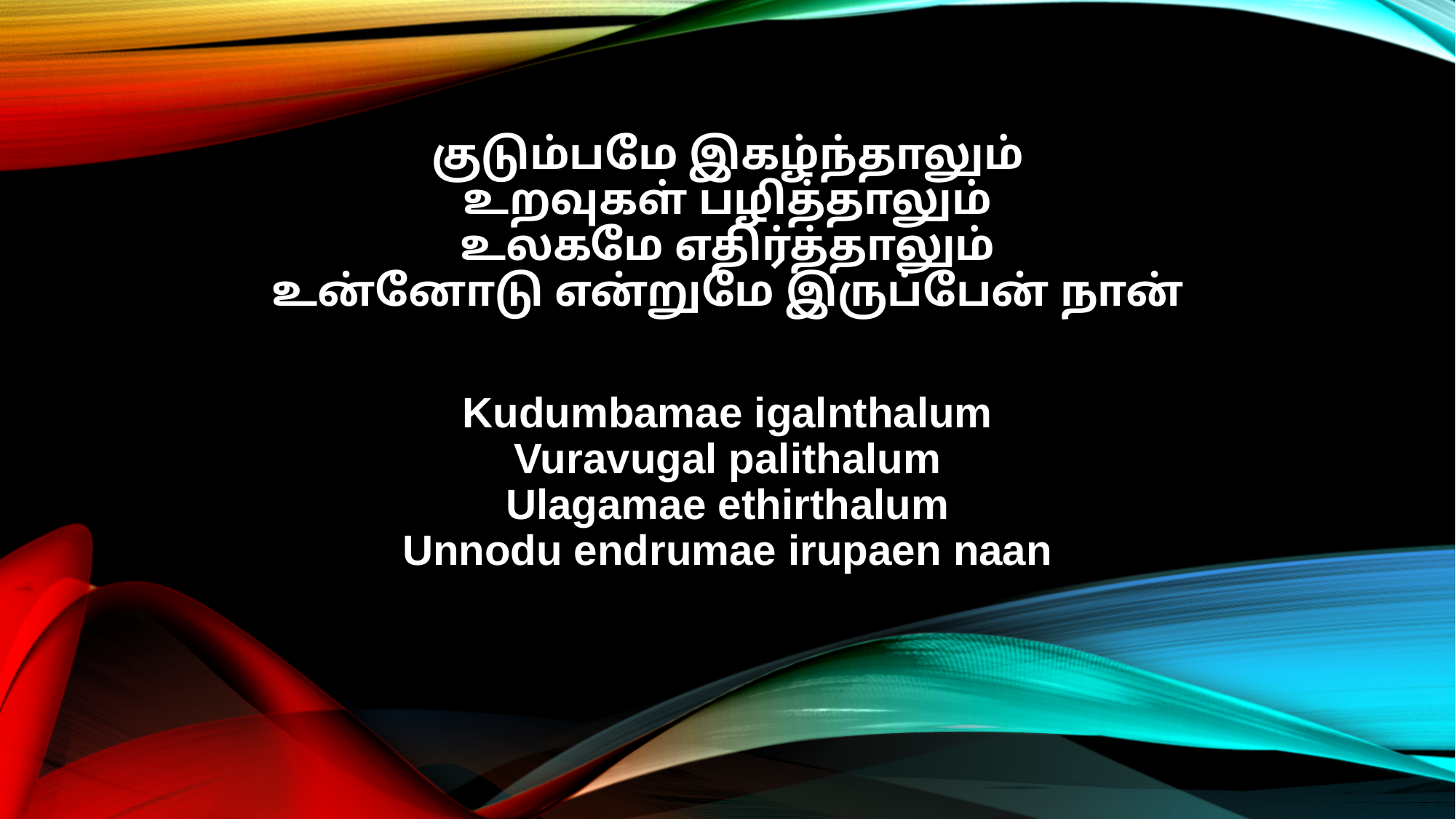

குடும்பமே இகழ்ந்தாலும்
உறவுகள் பழித்தாலும்
உலகமே எதிர்த்தாலும்
உன்னோடு என்றுமே இருப்பேன் நான்

Kudumbamae igalnthalum
Vuravugal palithalum
Ulagamae ethirthalum
Unnodu endrumae irupaen naan